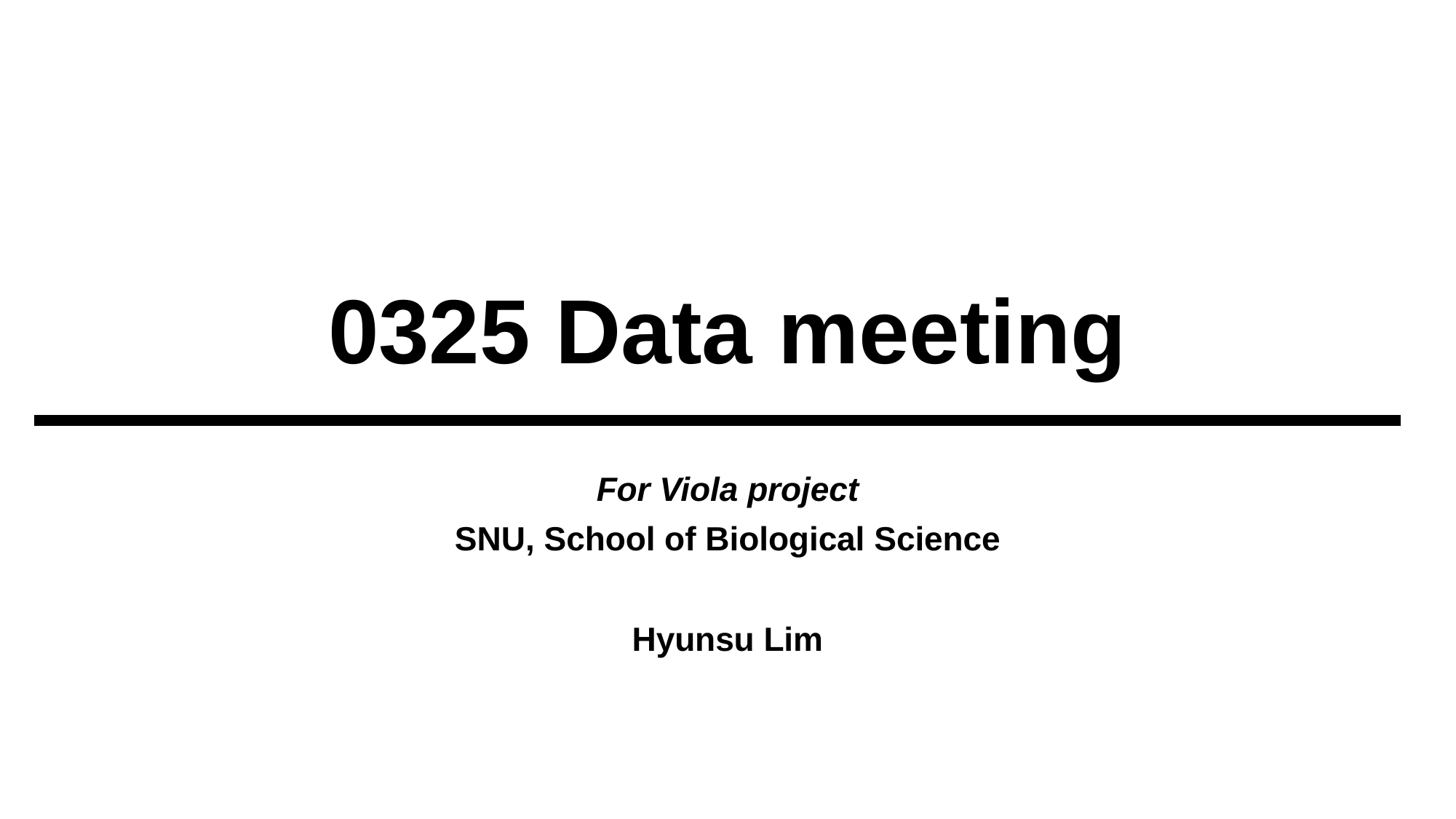

# 0325 Data meeting
For Viola project
SNU, School of Biological Science

Hyunsu Lim